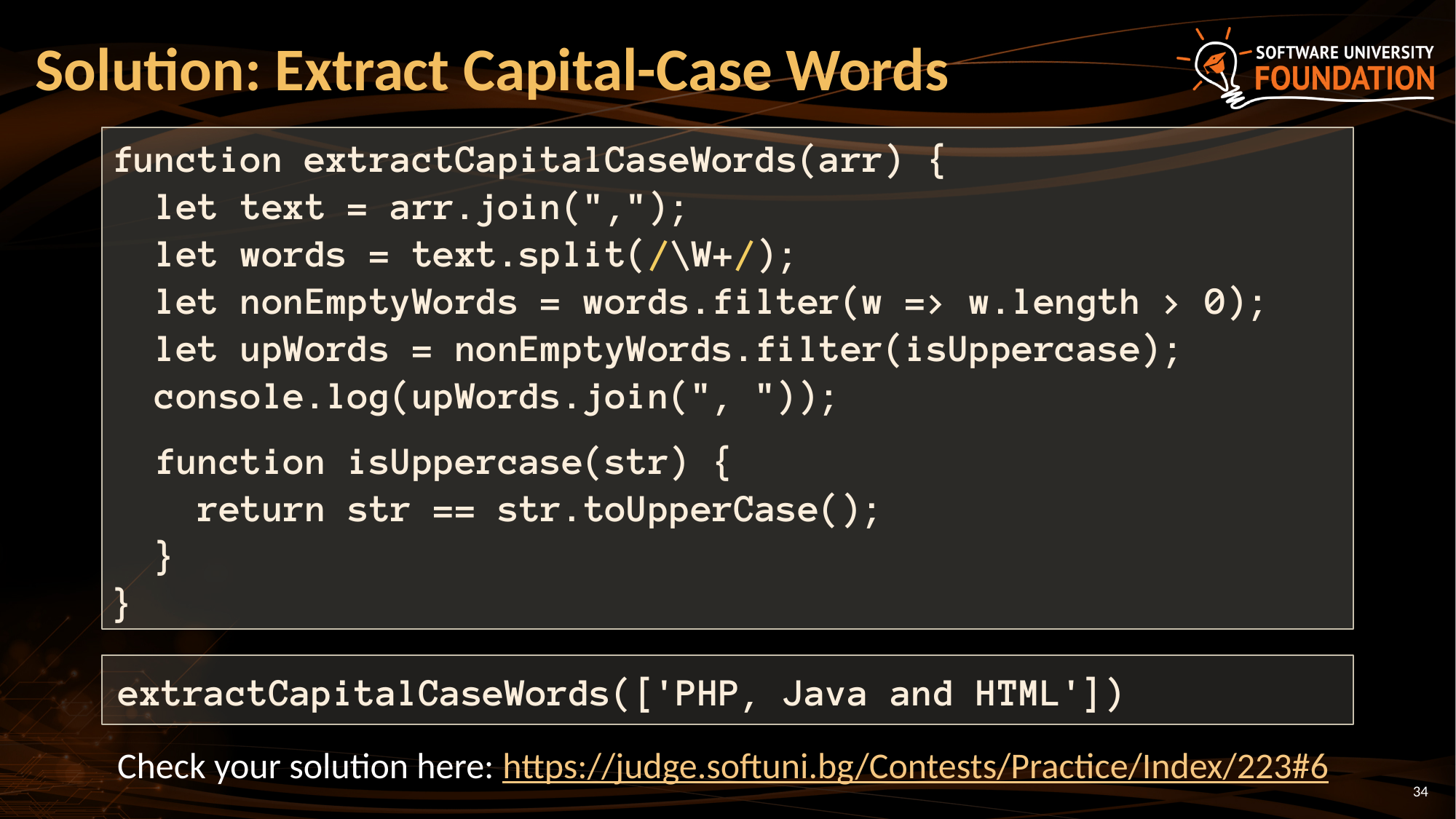

# Solution: Extract Capital-Case Words
function extractCapitalCaseWords(arr) {
  let text = arr.join(",");
  let words = text.split(/\W+/);
  let nonEmptyWords = words.filter(w => w.length > 0);
  let upWords = nonEmptyWords.filter(isUppercase);
  console.log(upWords.join(", "));
  function isUppercase(str) {
    return str == str.toUpperCase();
  }
}
extractCapitalCaseWords(['PHP, Java and HTML'])
Check your solution here: https://judge.softuni.bg/Contests/Practice/Index/223#6
34